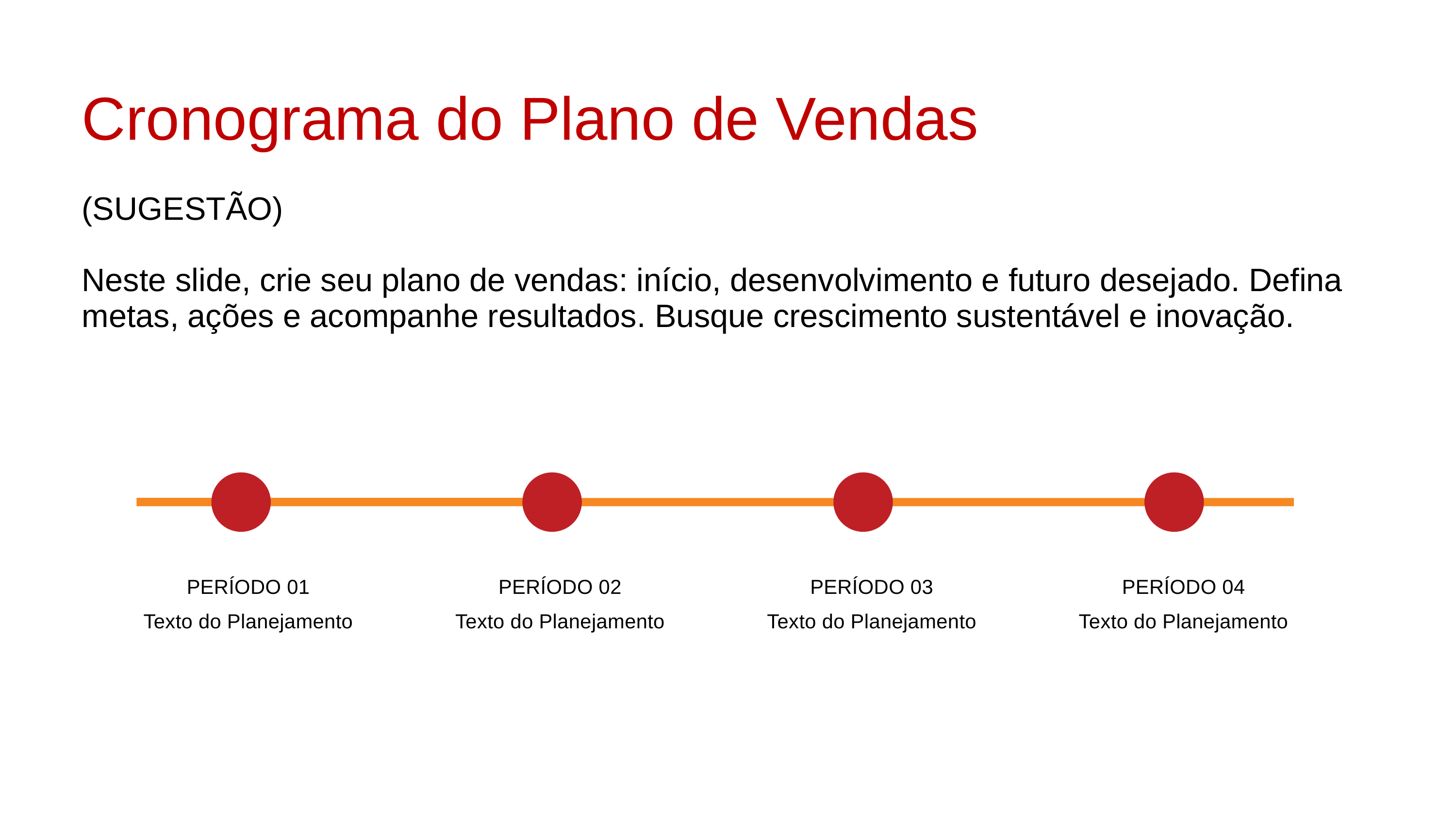

Cronograma do Plano de Vendas
(SUGESTÃO)

Neste slide, crie seu plano de vendas: início, desenvolvimento e futuro desejado. Defina metas, ações e acompanhe resultados. Busque crescimento sustentável e inovação.

PERÍODO 01
Texto do Planejamento
PERÍODO 02
Texto do Planejamento
PERÍODO 03
Texto do Planejamento
PERÍODO 04
Texto do Planejamento